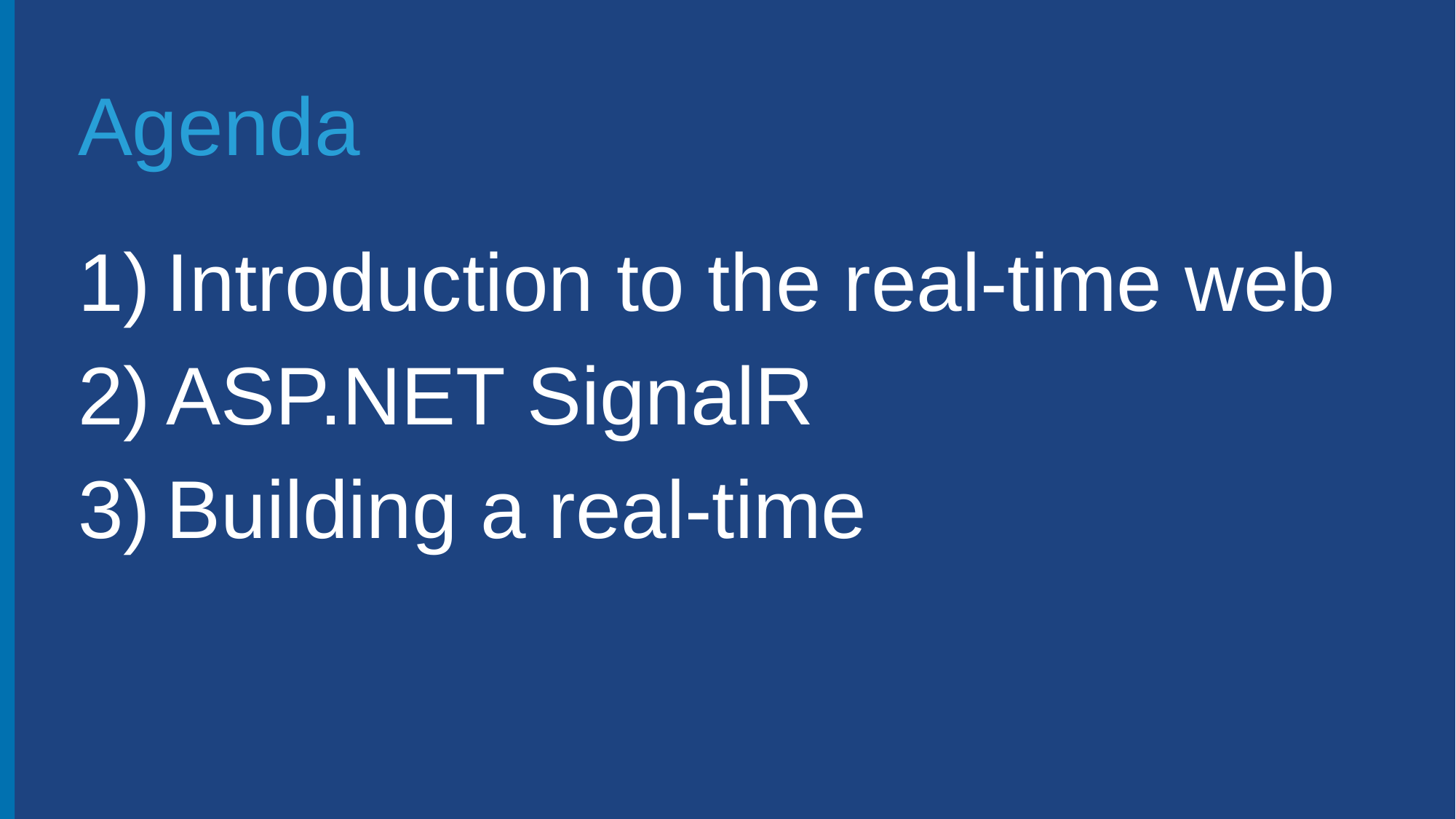

# Agenda
Introduction to the real-time web
ASP.NET SignalR
Building a real-time